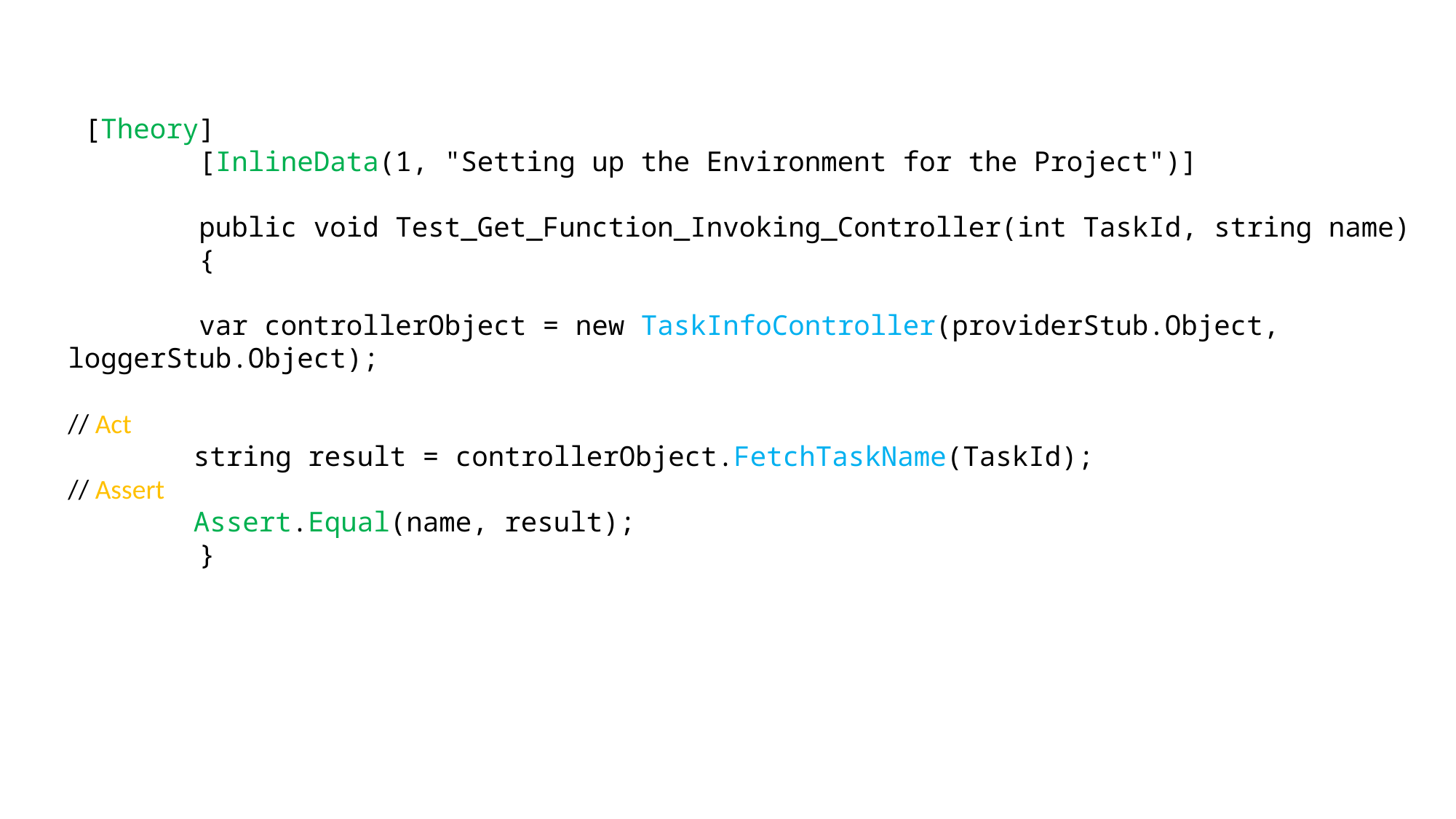

[Theory]
        [InlineData(1, "Setting up the Environment for the Project")]

        public void Test_Get_Function_Invoking_Controller(int TaskId, string name)
        {

        var controllerObject = new TaskInfoController(providerStub.Object, loggerStub.Object);

// Act
	 string result = controllerObject.FetchTaskName(TaskId);
// Assert
 	 Assert.Equal(name, result);
        }